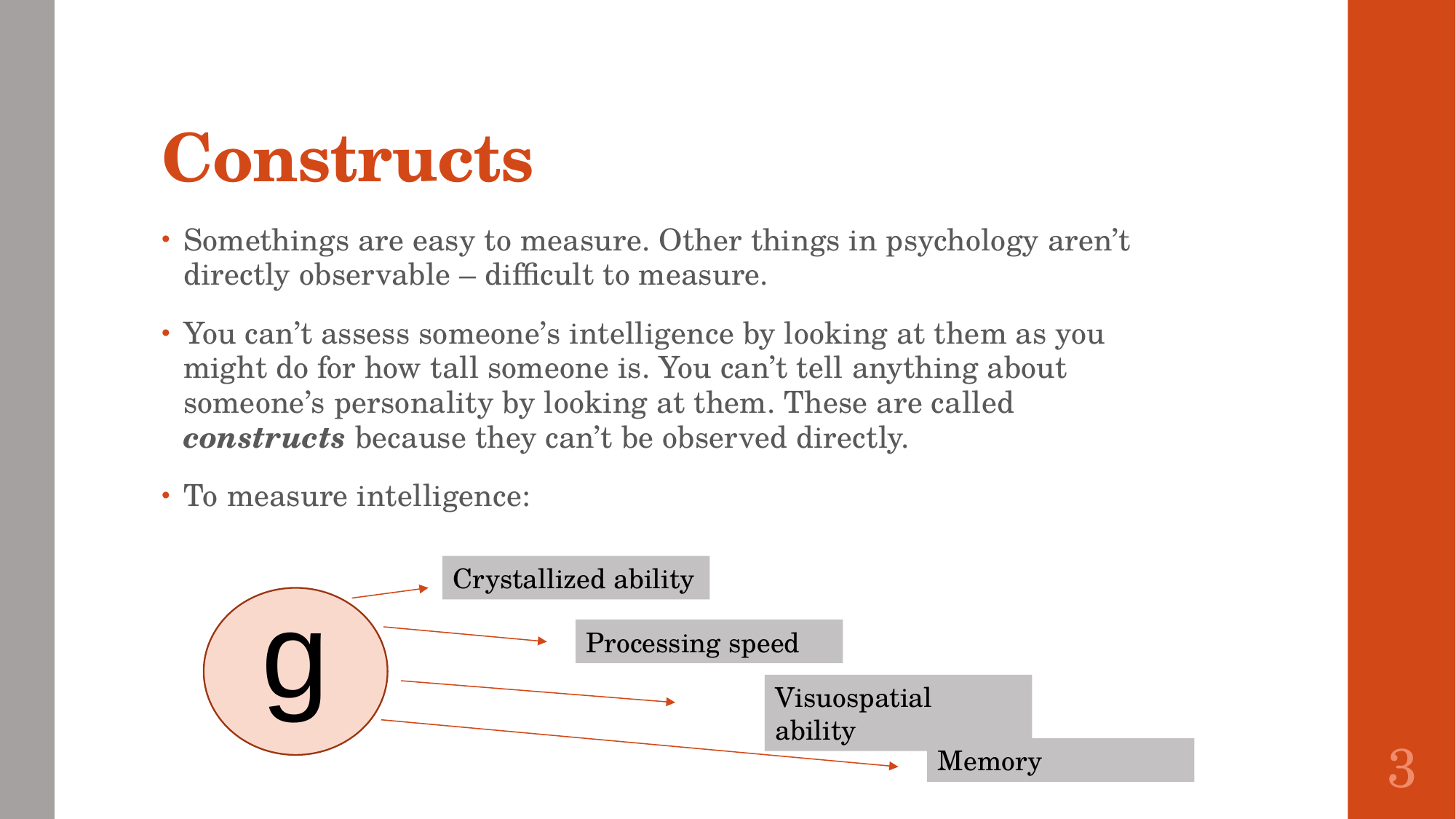

# Constructs
Somethings are easy to measure. Other things in psychology aren’t directly observable – difficult to measure.
You can’t assess someone’s intelligence by looking at them as you might do for how tall someone is. You can’t tell anything about someone’s personality by looking at them. These are called constructs because they can’t be observed directly.
To measure intelligence:
Crystallized ability
g

Processing speed
Visuospatial ability
3
Memory